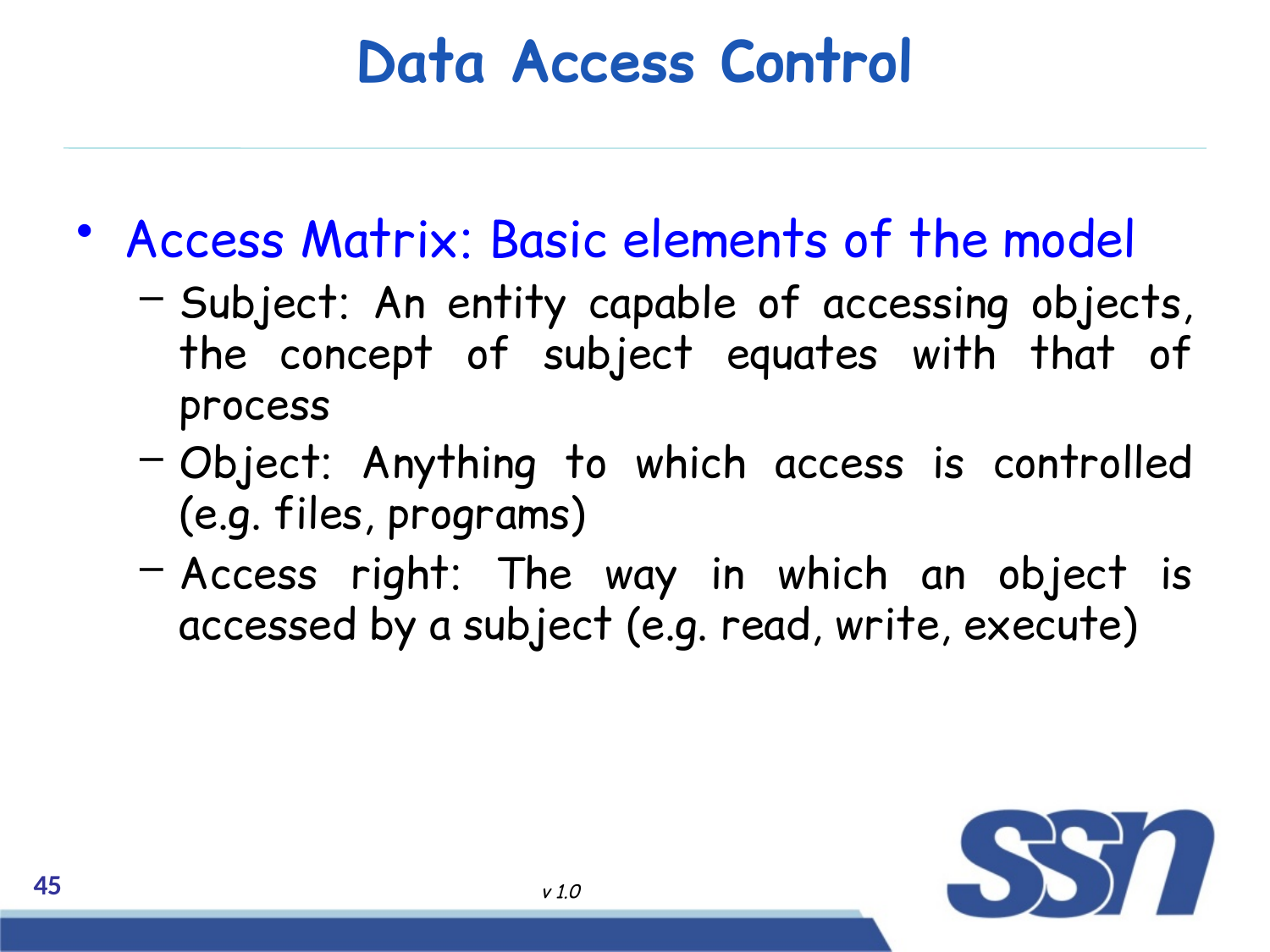

# Data Access Control
Access Matrix: Basic elements of the model
Subject: An entity capable of accessing objects, the concept of subject equates with that of process
Object: Anything to which access is controlled (e.g. files, programs)
Access right: The way in which an object is accessed by a subject (e.g. read, write, execute)